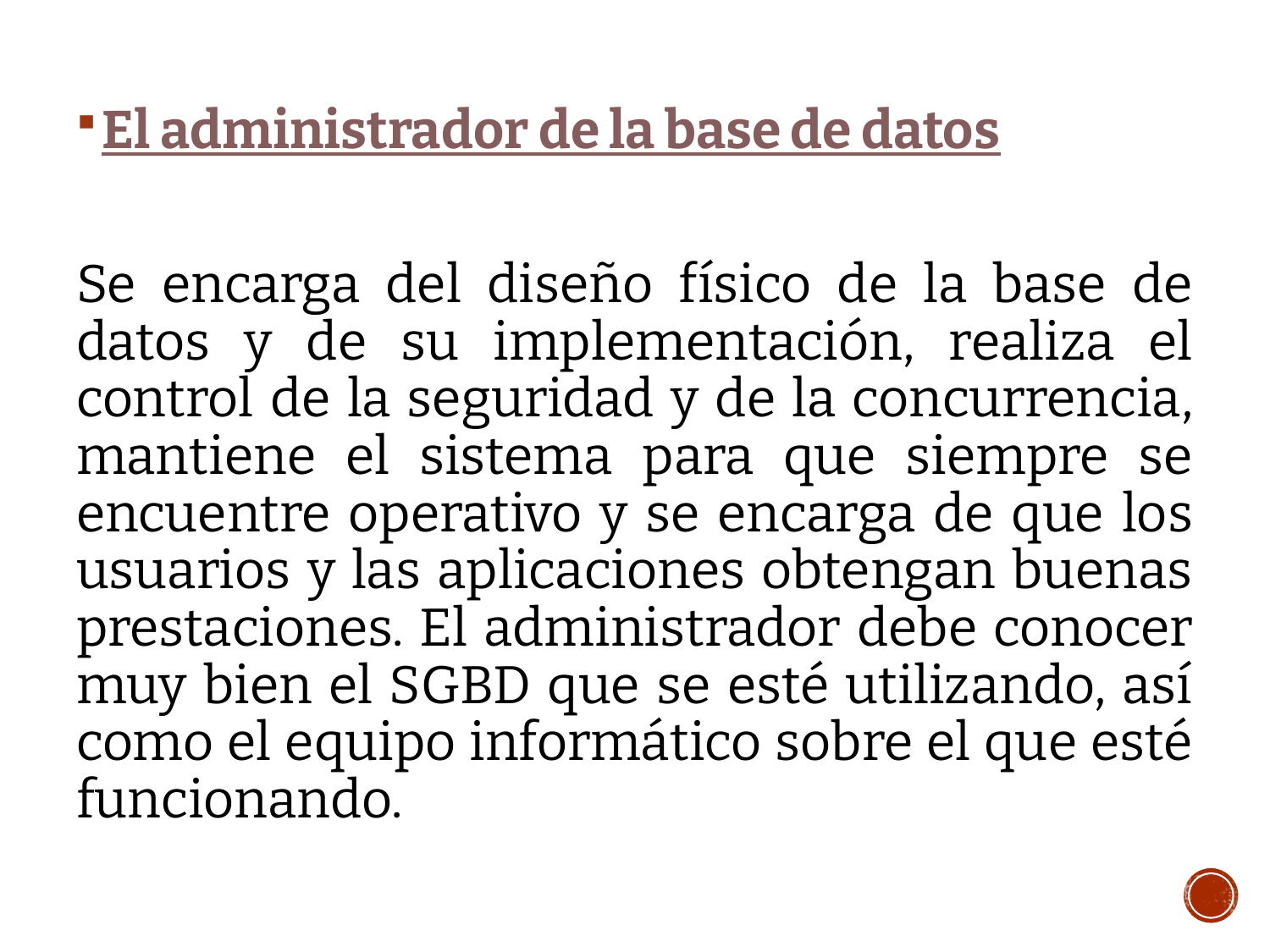

El administrador de la base de datos

Se encarga del diseño físico de la base de datos y de su implementación, realiza el control de la seguridad y de la concurrencia, mantiene el sistema para que siempre se encuentre operativo y se encarga de que los usuarios y las aplicaciones obtengan buenas prestaciones. El administrador debe conocer muy bien el SGBD que se esté utilizando, así como el equipo informático sobre el que esté funcionando.